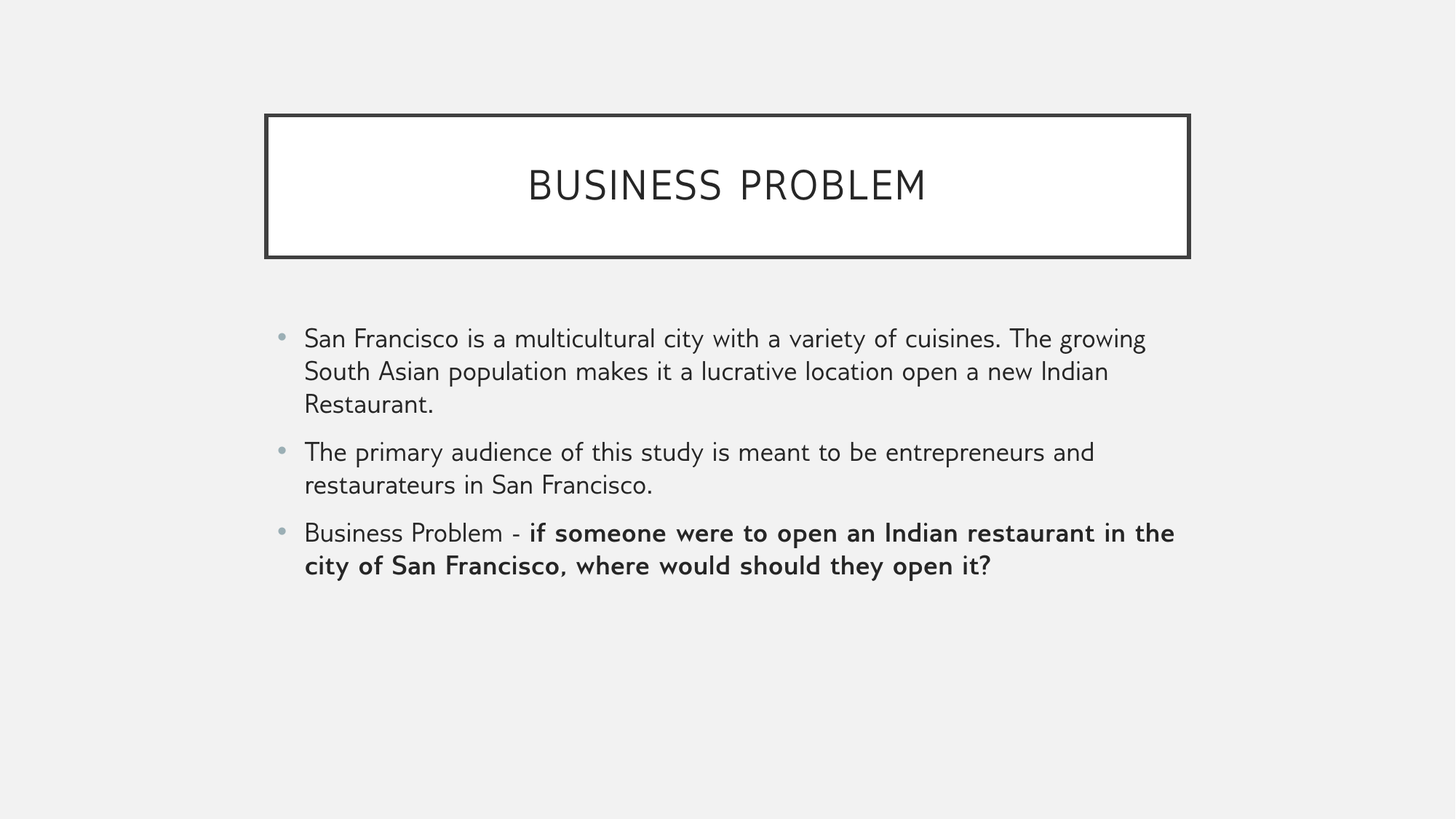

# Business Problem
San Francisco is a multicultural city with a variety of cuisines. The growing South Asian population makes it a lucrative location open a new Indian Restaurant.
The primary audience of this study is meant to be entrepreneurs and restaurateurs in San Francisco.
Business Problem - if someone were to open an Indian restaurant in the city of San Francisco, where would should they open it?